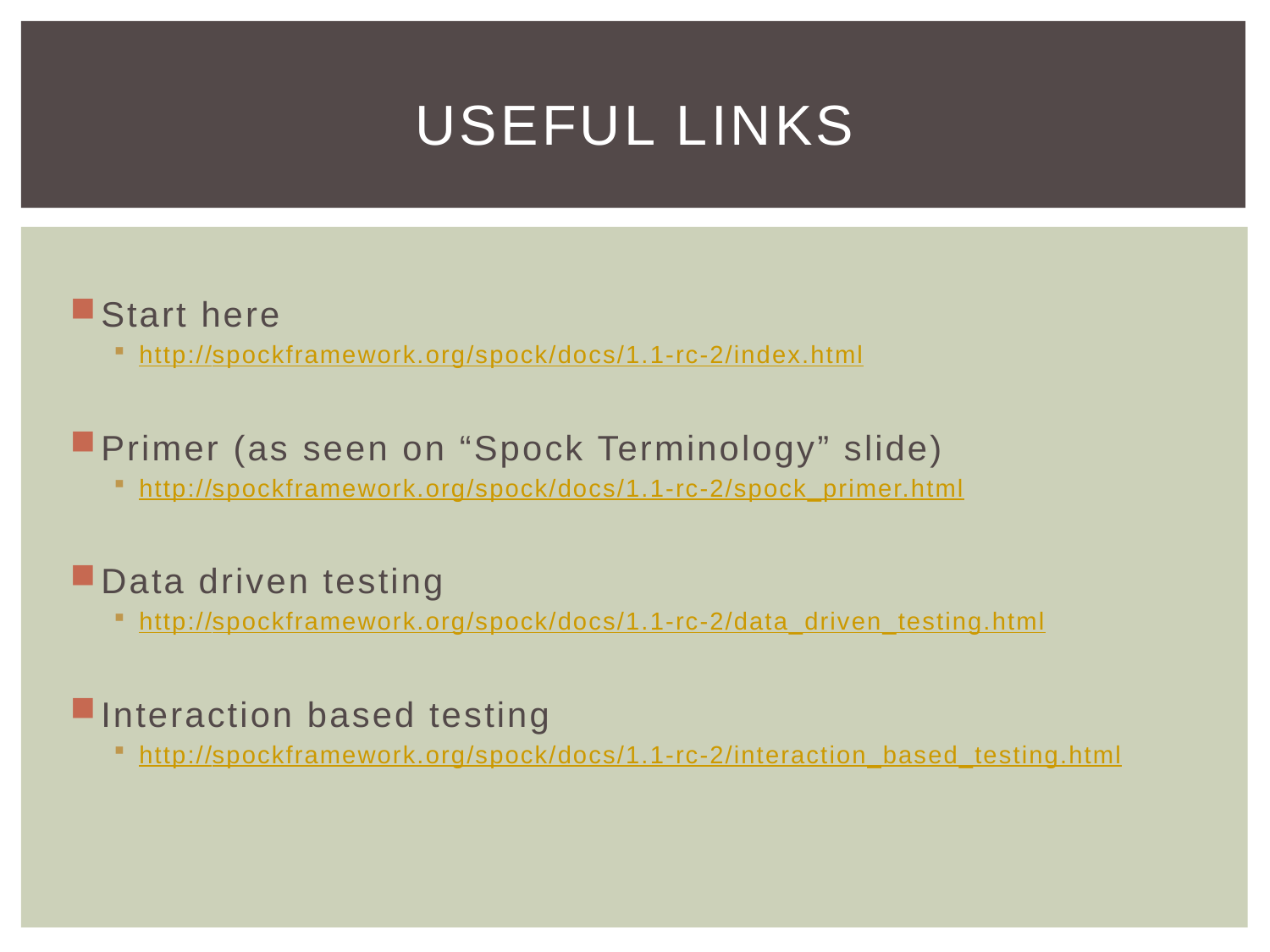

# Useful links
Start here
http://spockframework.org/spock/docs/1.1-rc-2/index.html

Primer (as seen on “Spock Terminology” slide)
http://spockframework.org/spock/docs/1.1-rc-2/spock_primer.html

Data driven testing
http://spockframework.org/spock/docs/1.1-rc-2/data_driven_testing.html

Interaction based testing
http://spockframework.org/spock/docs/1.1-rc-2/interaction_based_testing.html